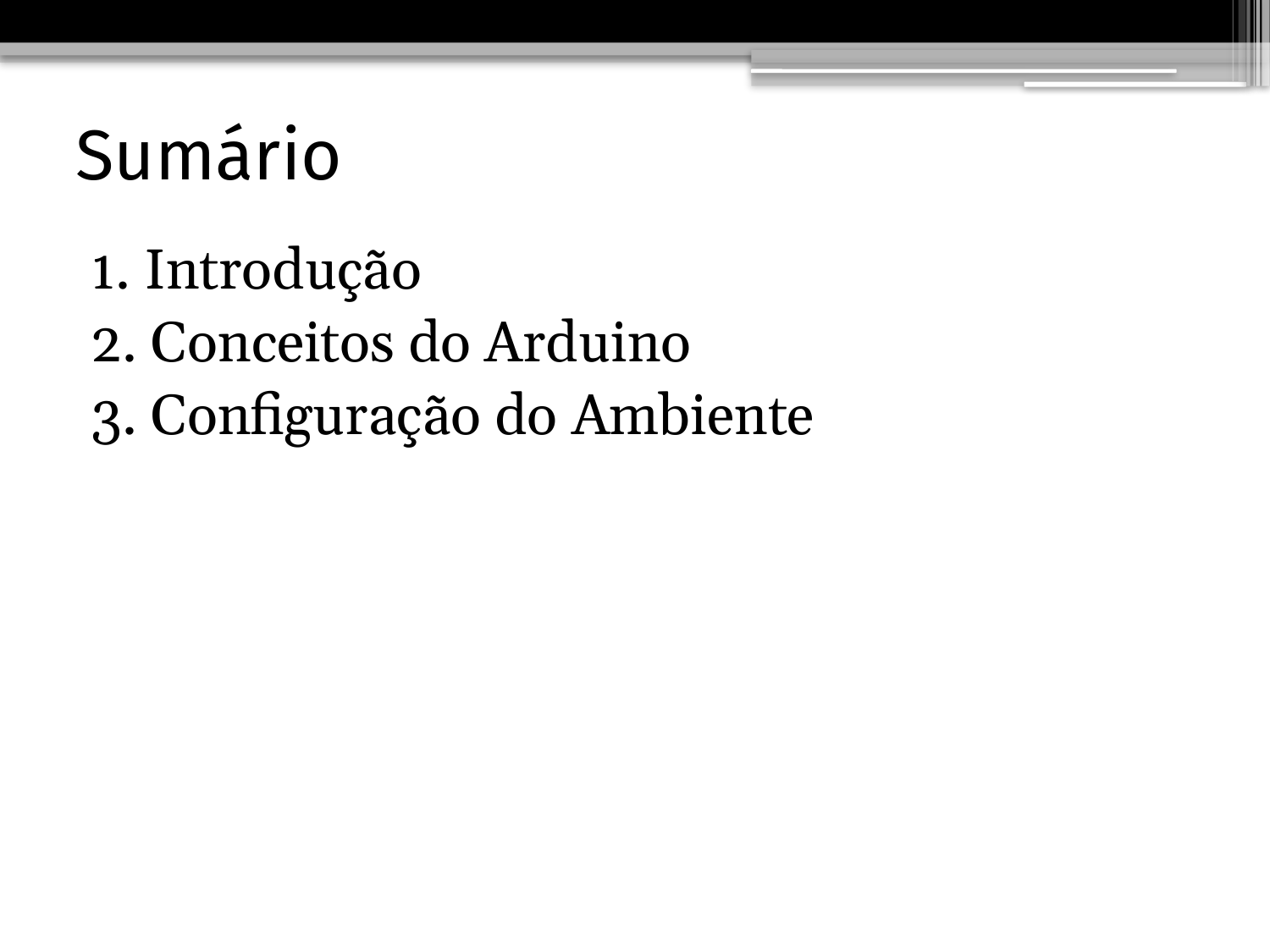

# Sumário
1. Introdução
2. Conceitos do Arduino
3. Configuração do Ambiente